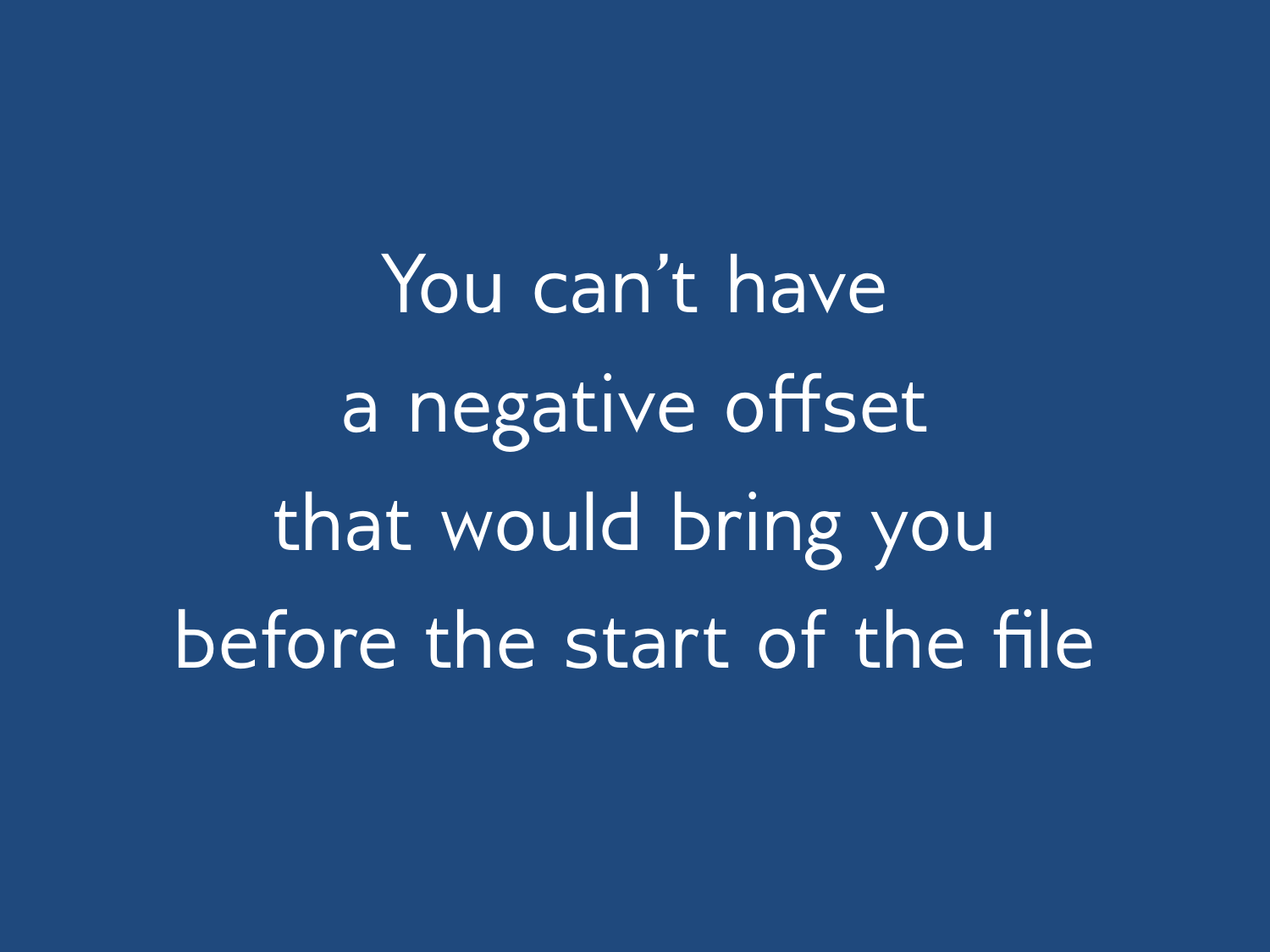

#
You can’t have
a negative offset
that would bring you
before the start of the file